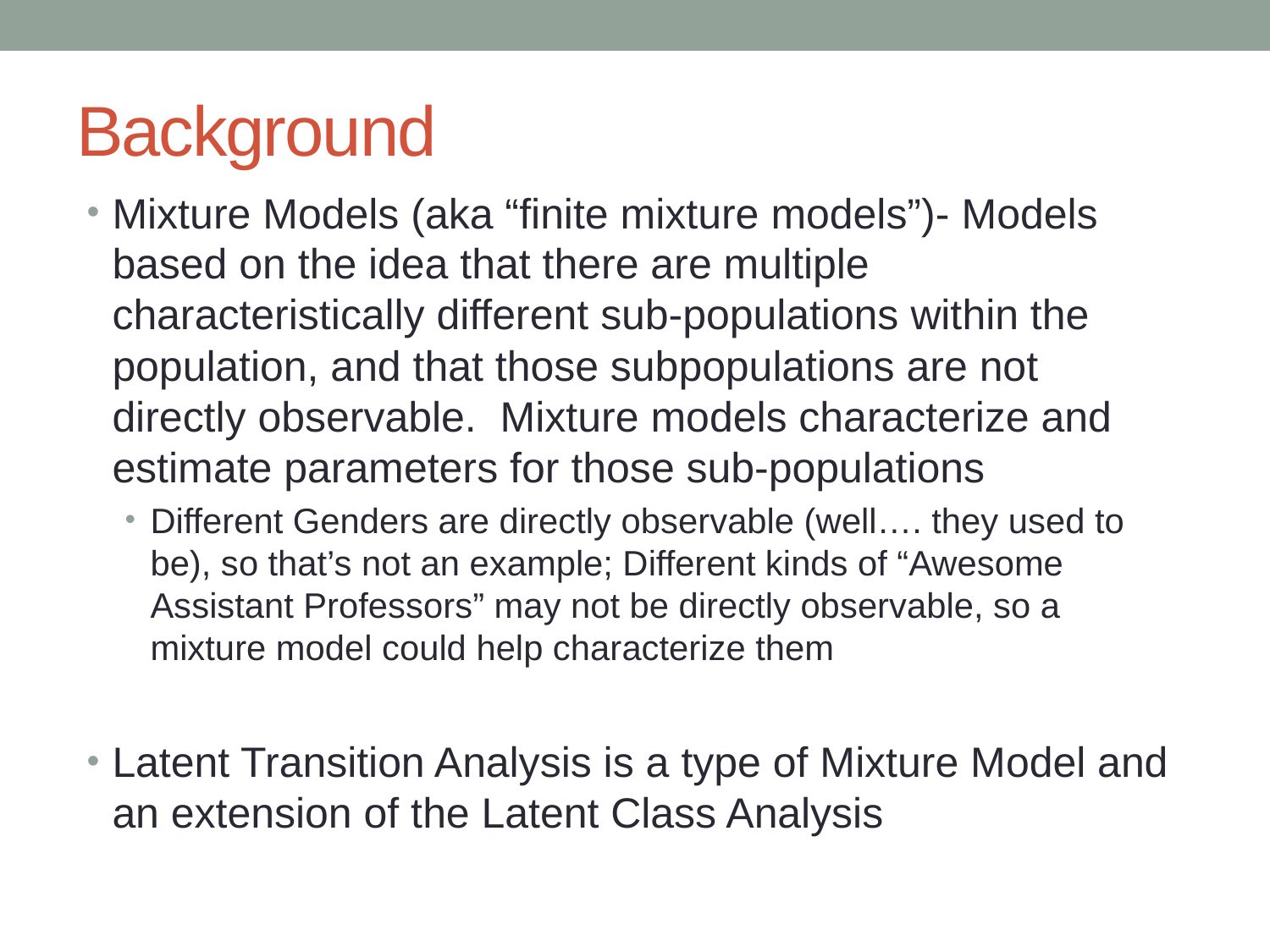

# Background
Mixture Models (aka “finite mixture models”)- Models based on the idea that there are multiple characteristically different sub-populations within the population, and that those subpopulations are not directly observable.  Mixture models characterize and estimate parameters for those sub-populations
Different Genders are directly observable (well…. they used to be), so that’s not an example; Different kinds of “Awesome Assistant Professors” may not be directly observable, so a mixture model could help characterize them

Latent Transition Analysis is a type of Mixture Model and an extension of the Latent Class Analysis